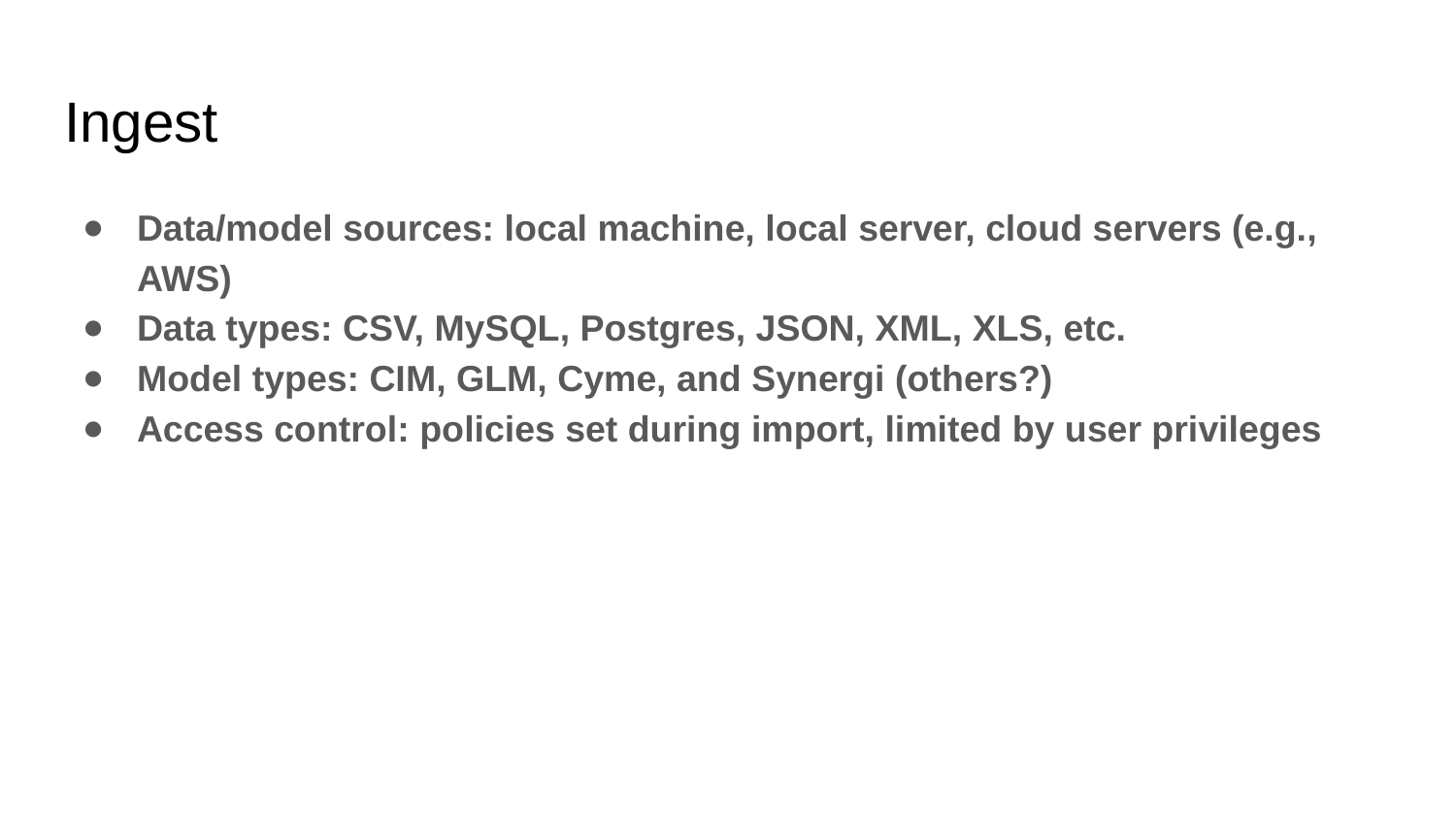

# Ingest
Data/model sources: local machine, local server, cloud servers (e.g., AWS)
Data types: CSV, MySQL, Postgres, JSON, XML, XLS, etc.
Model types: CIM, GLM, Cyme, and Synergi (others?)
Access control: policies set during import, limited by user privileges